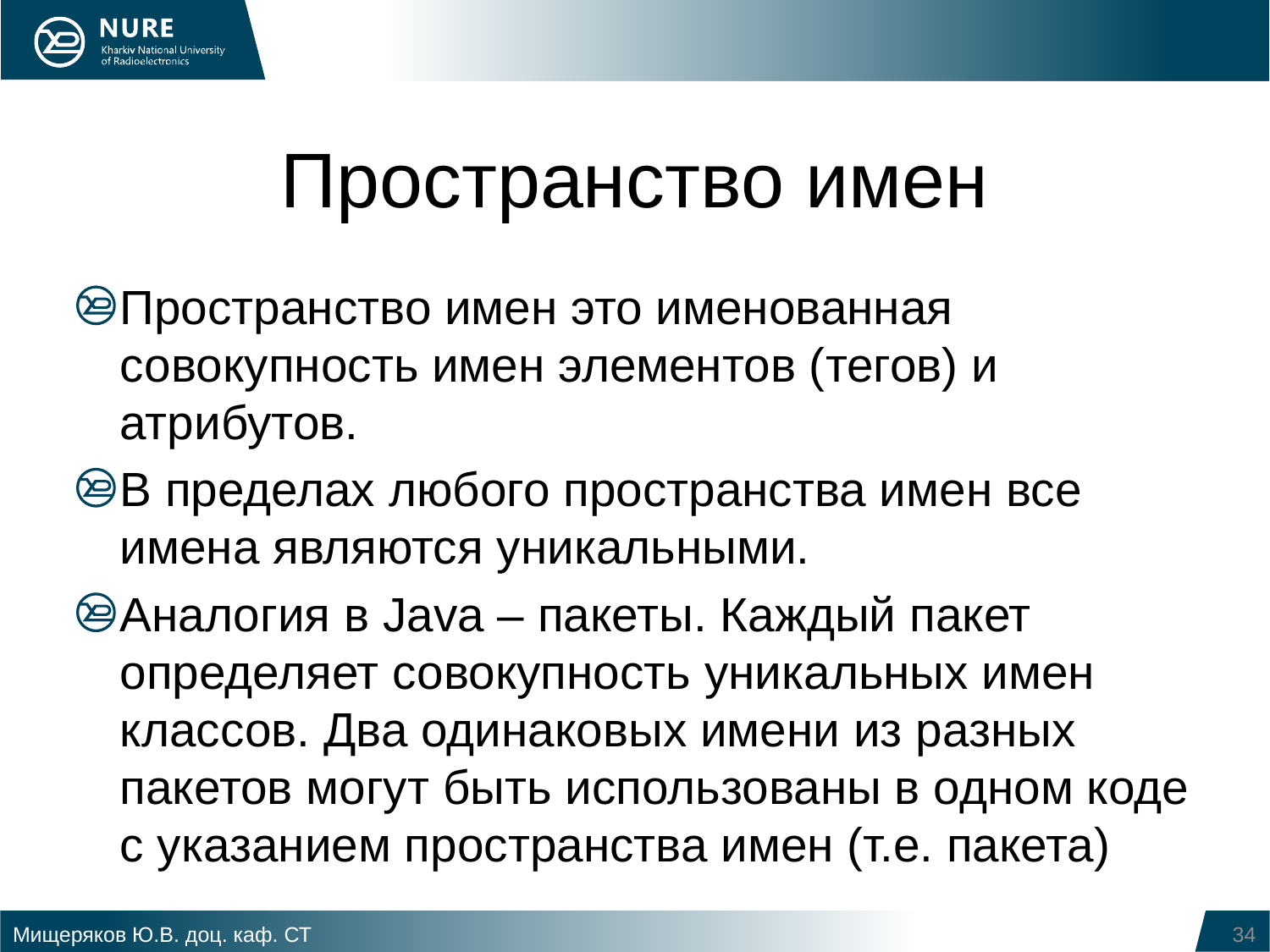

# Пространство имен
Пространство имен это именованная совокупность имен элементов (тегов) и атрибутов.
В пределах любого пространства имен все имена являются уникальными.
Аналогия в Java – пакеты. Каждый пакет определяет совокупность уникальных имен классов. Два одинаковых имени из разных пакетов могут быть использованы в одном коде с указанием пространства имен (т.е. пакета)

Мищеряков Ю.В. доц. каф. СТ
34